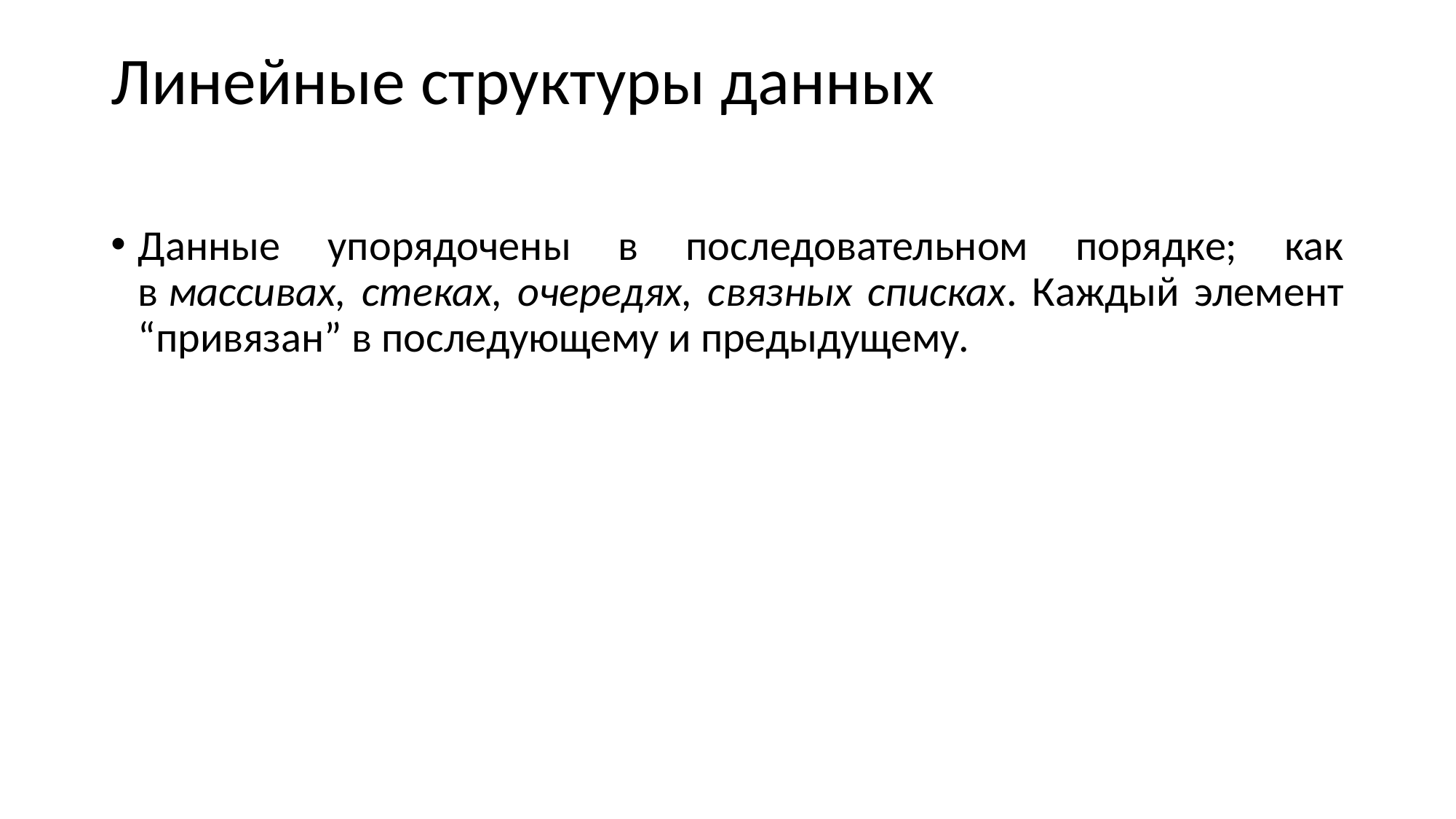

# Линейные структуры данных
Данные упорядочены в последовательном порядке; как в массивах, стеках, очередях, связных списках. Каждый элемент “привязан” в последующему и предыдущему.